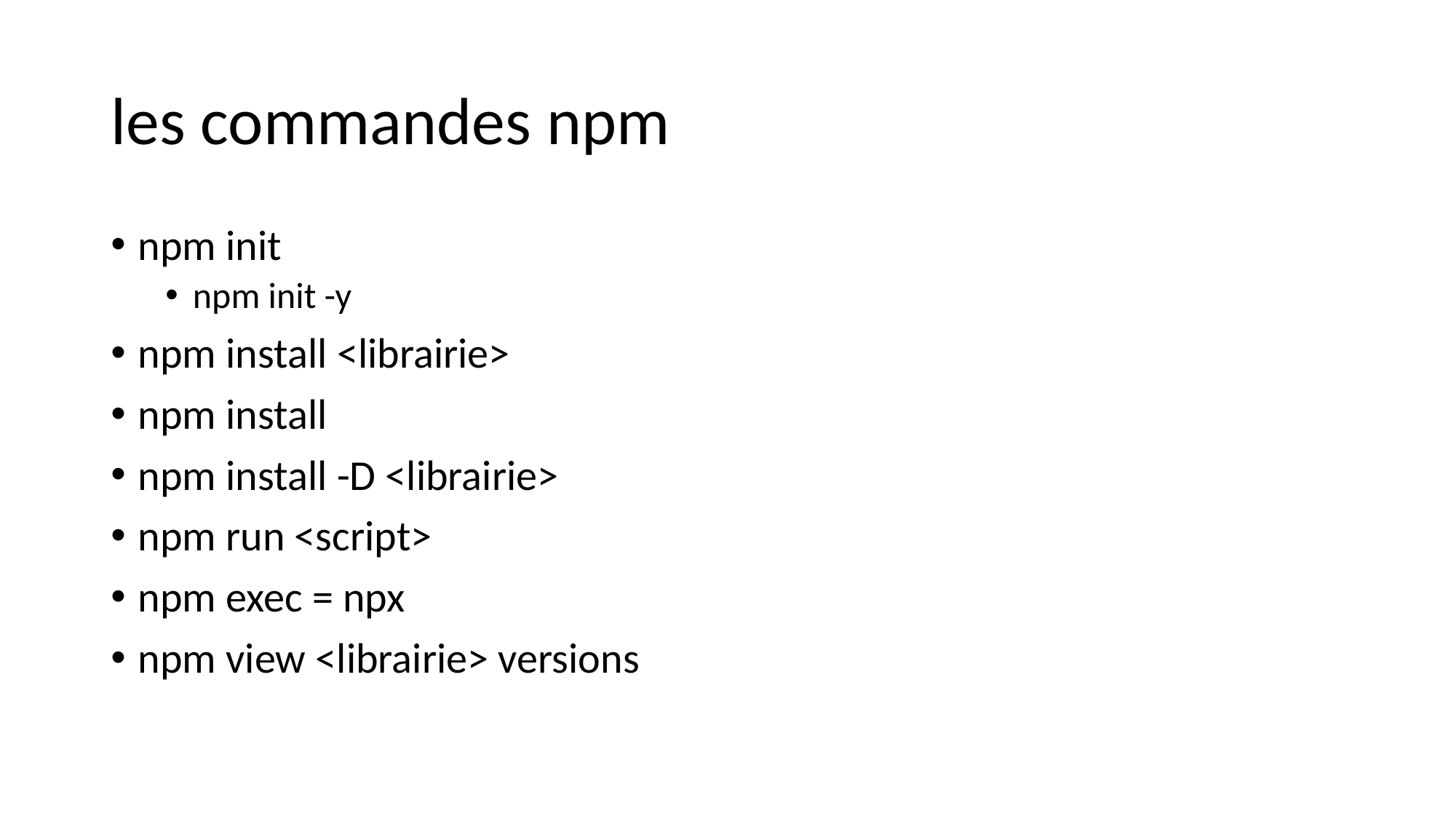

# les commandes npm
npm init
npm init -y
npm install <librairie>
npm install
npm install -D <librairie>
npm run <script>
npm exec = npx
npm view <librairie> versions